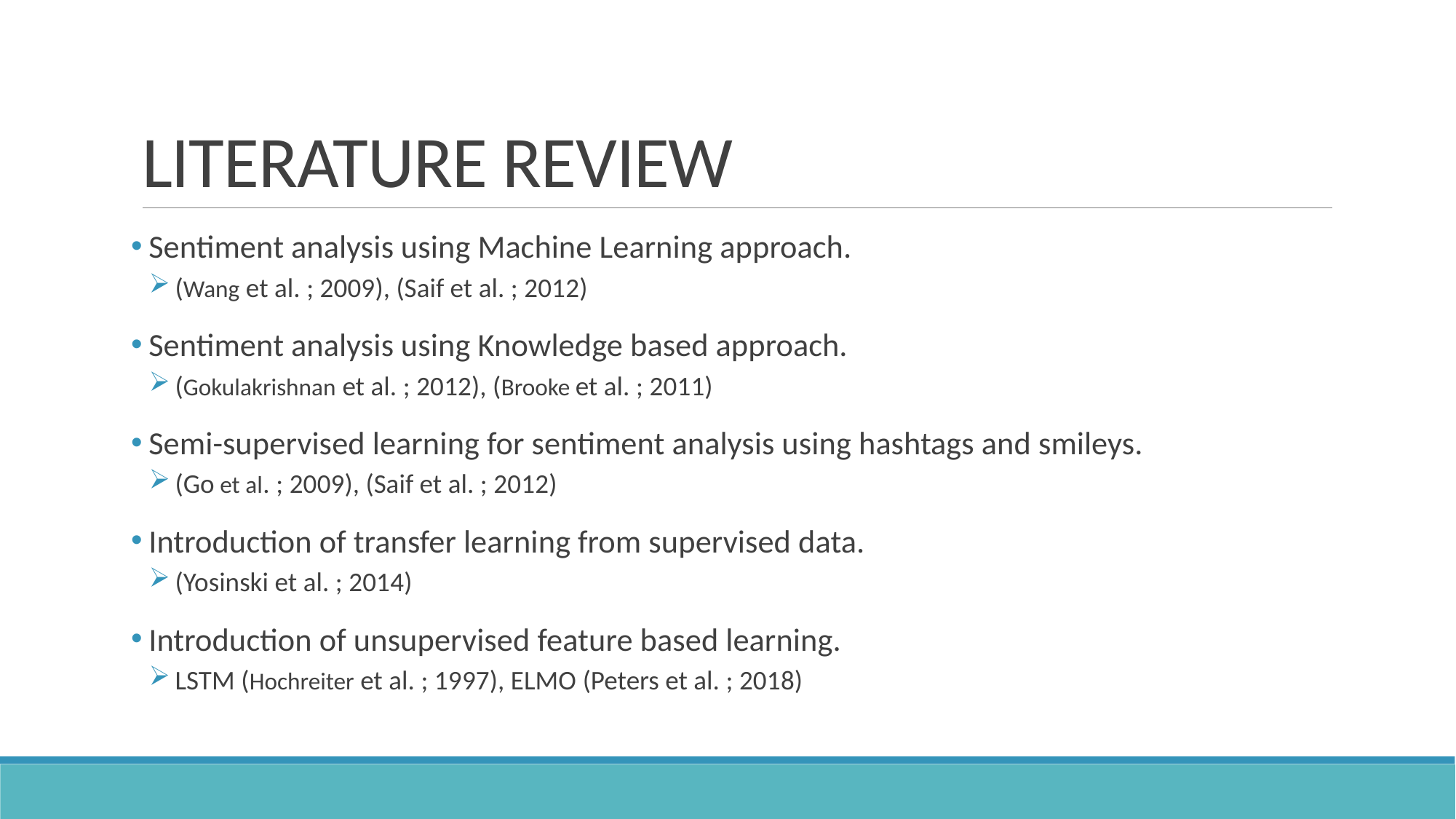

# LITERATURE REVIEW
 Sentiment analysis using Machine Learning approach.
(Wang et al. ; 2009), (Saif et al. ; 2012)
 Sentiment analysis using Knowledge based approach.
(Gokulakrishnan et al. ; 2012), (Brooke et al. ; 2011)
 Semi-supervised learning for sentiment analysis using hashtags and smileys.
(Go et al. ; 2009), (Saif et al. ; 2012)
 Introduction of transfer learning from supervised data.
(Yosinski et al. ; 2014)
 Introduction of unsupervised feature based learning.
LSTM (Hochreiter et al. ; 1997), ELMO (Peters et al. ; 2018)